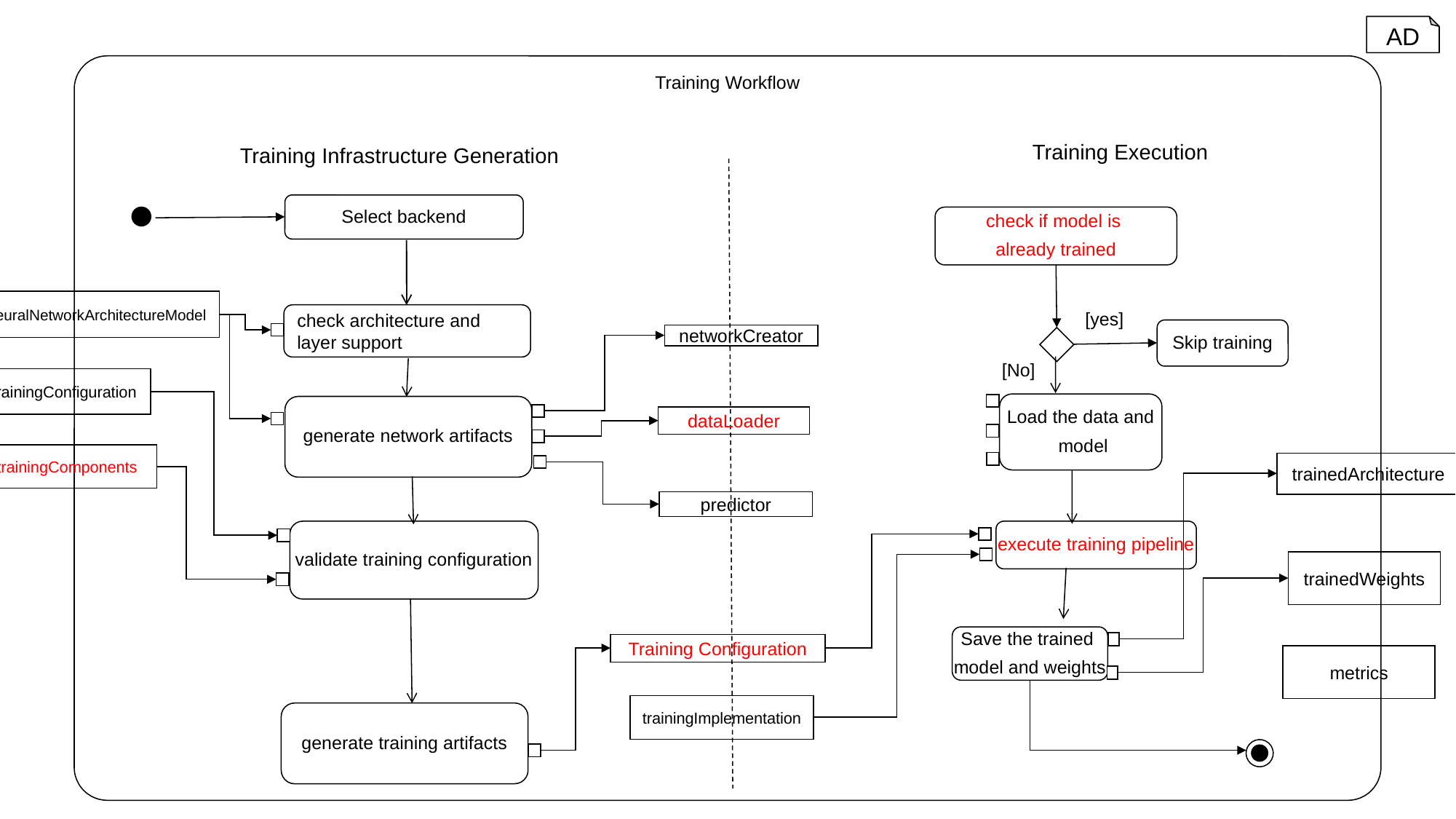

AD
Training Workflow
Training Execution
Training Infrastructure Generation

Select backend

check if model is
already trained

neuralNetworkArchitectureModel
[yes]
check architecture and
layer support

Skip training
networkCreator

[No]

trainingConfiguration

Load the data and
 model

generate network artifacts

dataLoader

trainingComponents

trainedArchitecture

predictor
validate training configuration

execute training pipeline

trainedWeights

Save the trained
model and weights

Training Configuration
metrics

trainingImplementation
generate training artifacts